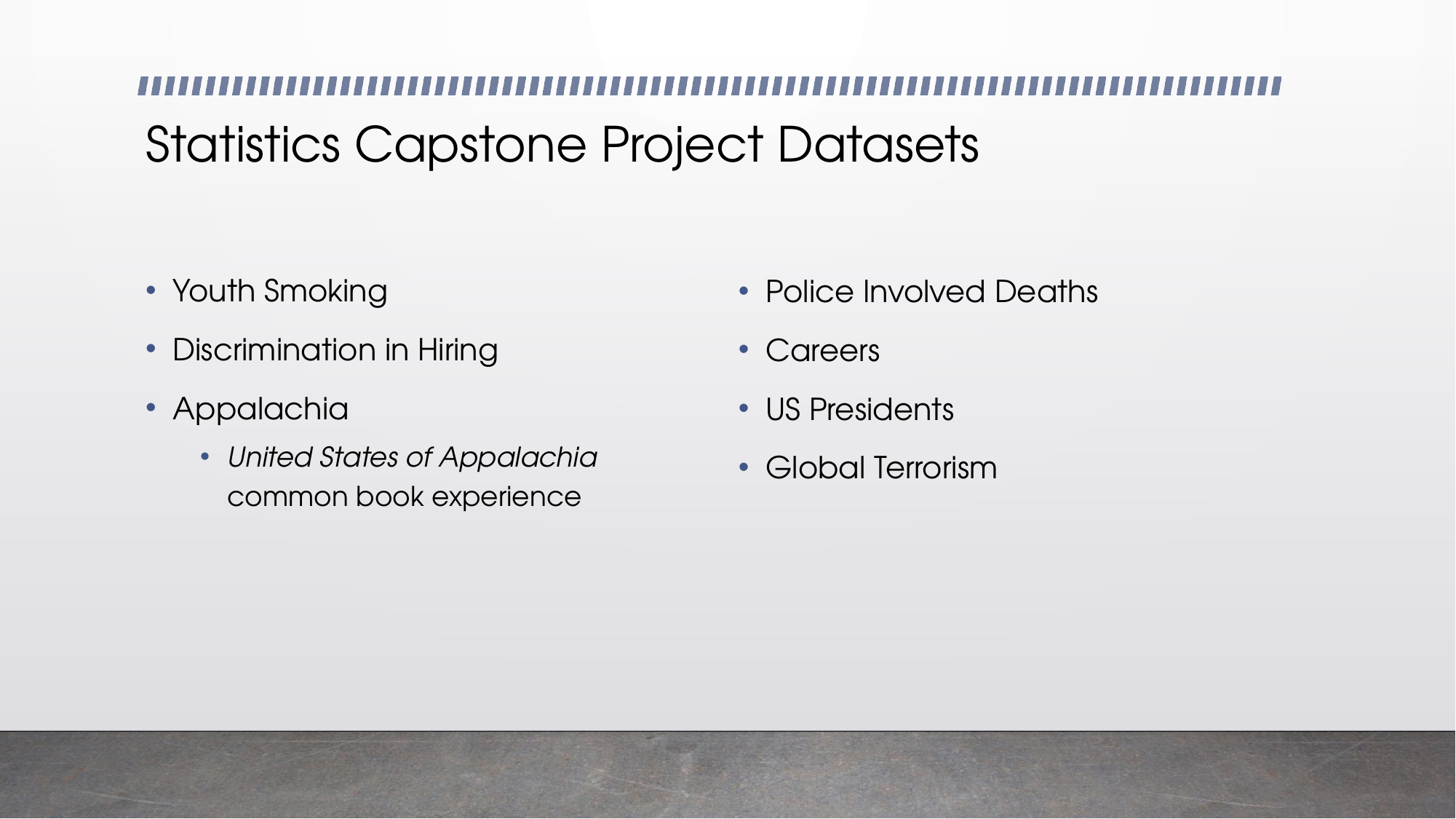

# Statistics Capstone Project Datasets
Youth Smoking
Discrimination in Hiring
Appalachia
United States of Appalachia common book experience

Police Involved Deaths
Careers
US Presidents
Global Terrorism